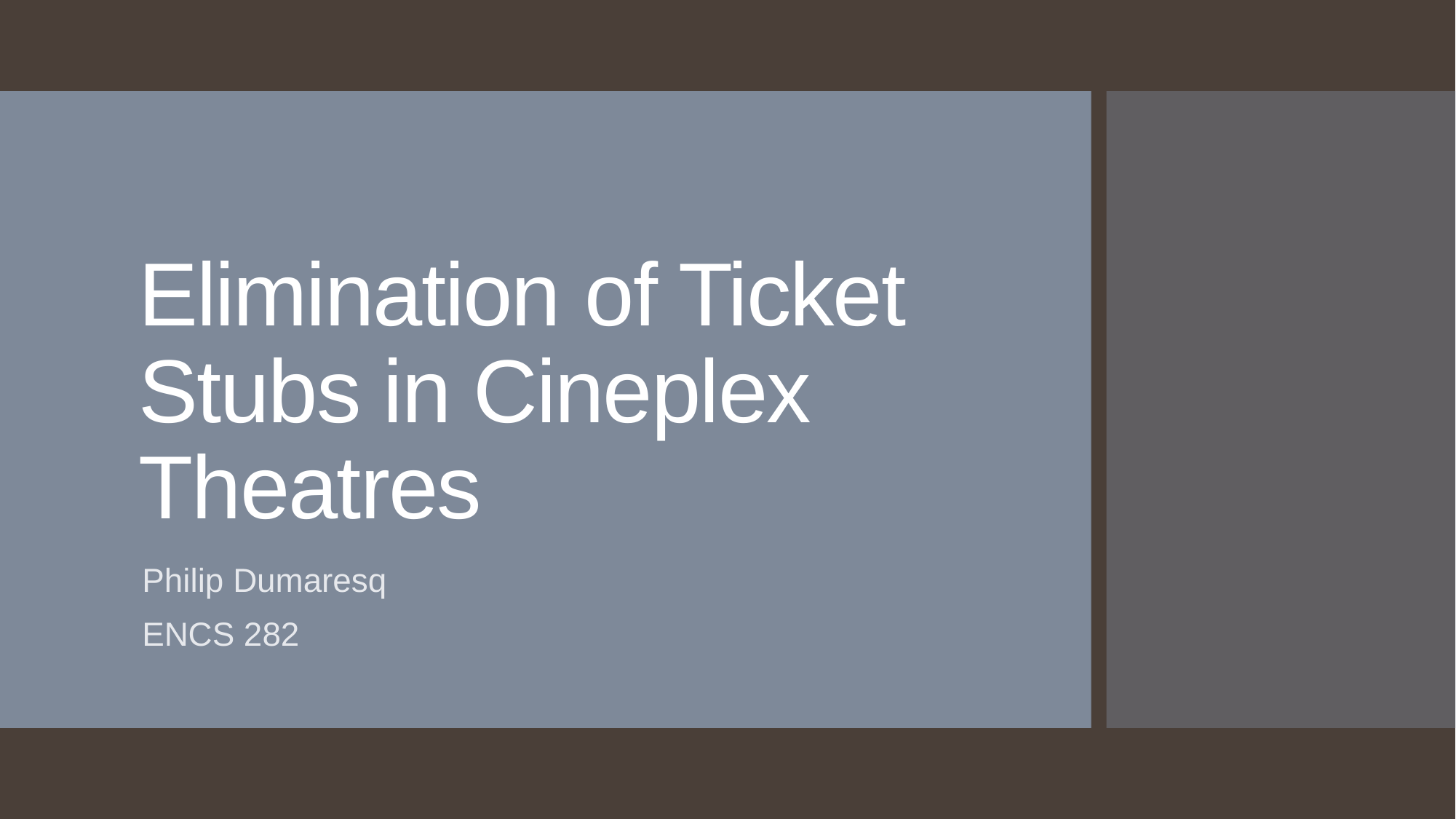

# Elimination of Ticket Stubs in Cineplex Theatres
Philip Dumaresq
ENCS 282